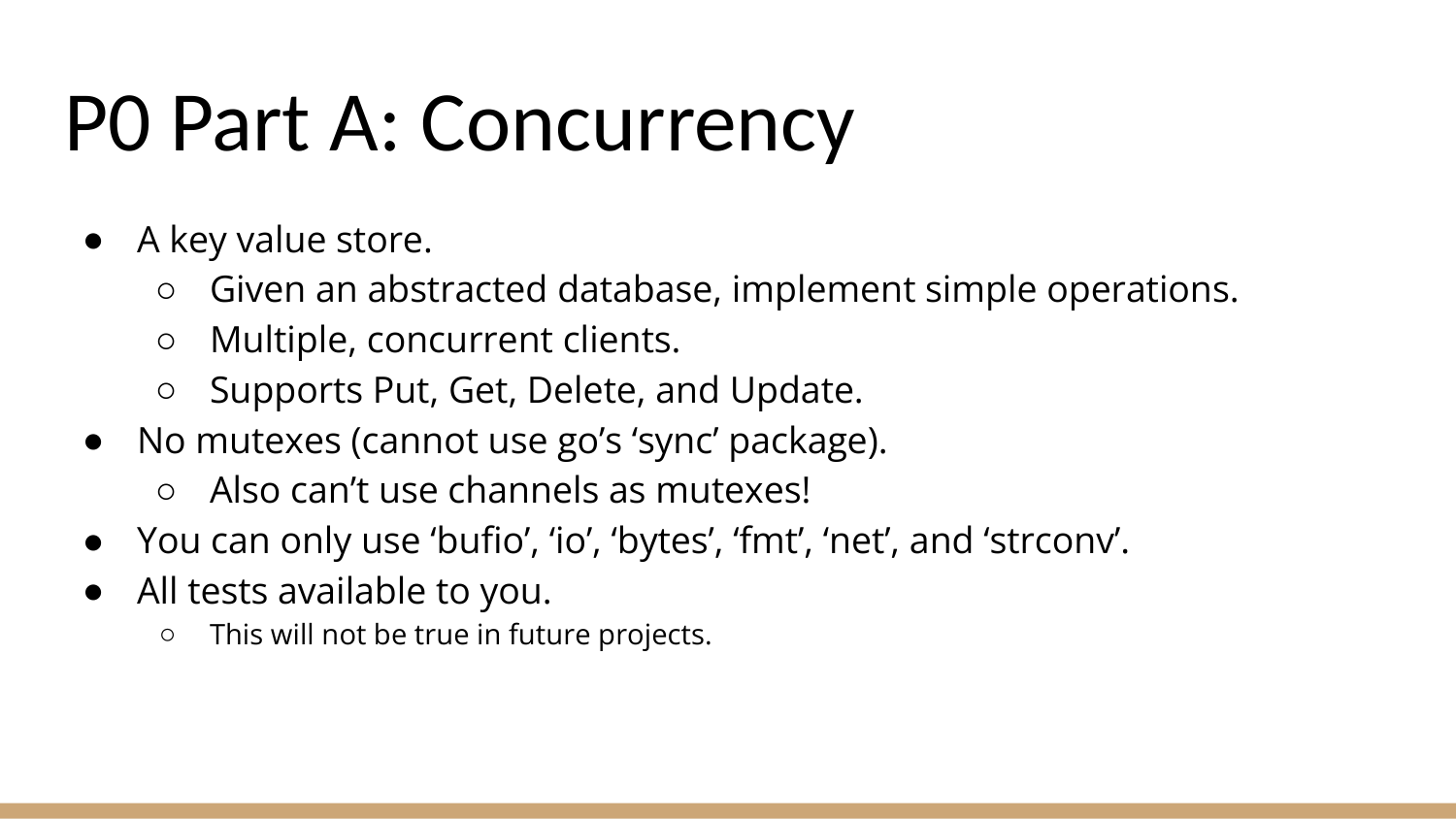

# P0 Part A: Concurrency
A key value store.
Given an abstracted database, implement simple operations.
Multiple, concurrent clients.
Supports Put, Get, Delete, and Update.
No mutexes (cannot use go’s ‘sync’ package).
Also can’t use channels as mutexes!
You can only use ‘bufio’, ‘io’, ‘bytes’, ‘fmt’, ‘net’, and ‘strconv’.
All tests available to you.
This will not be true in future projects.